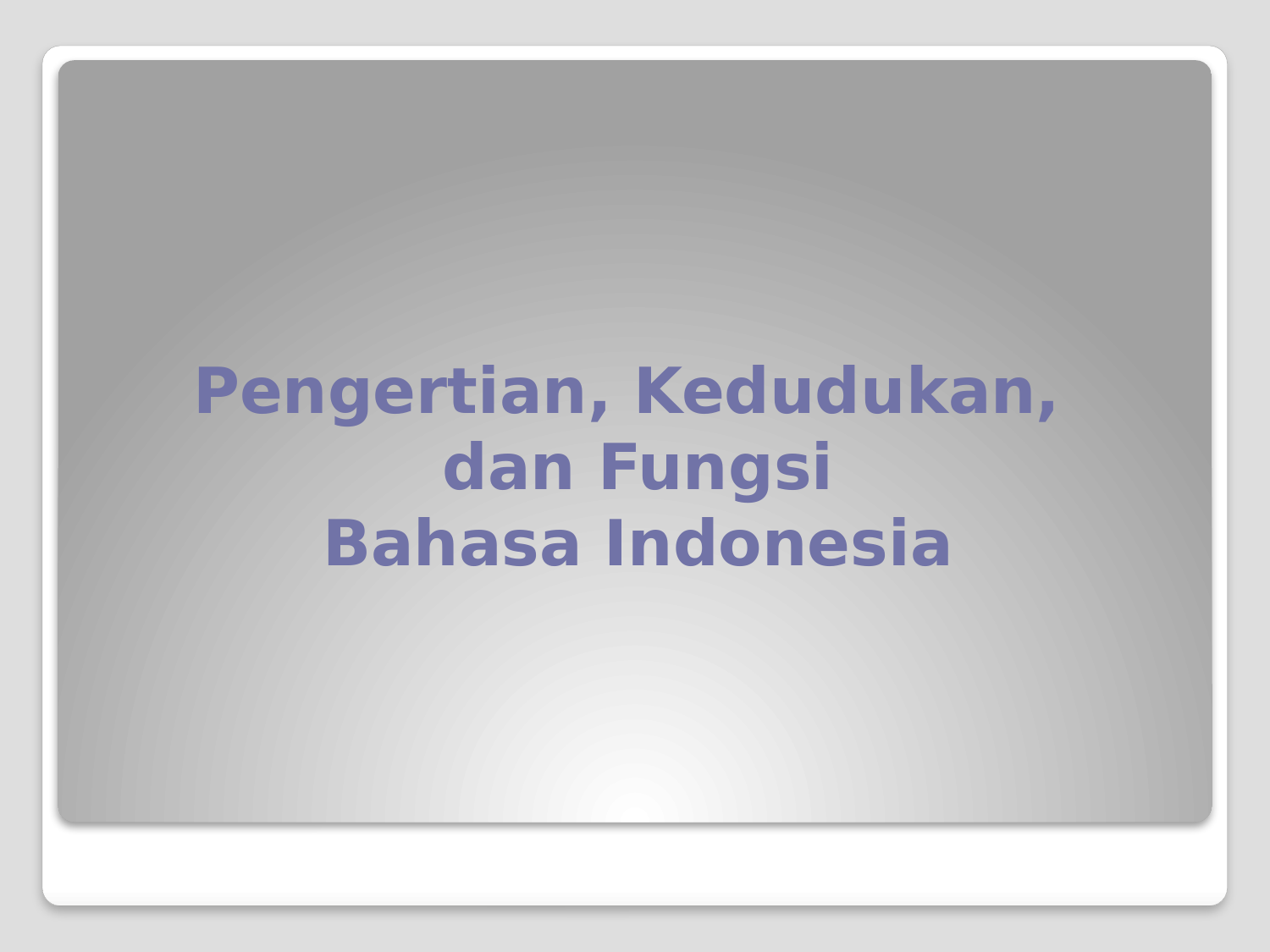

# Pengertian, Kedudukan, dan Fungsi Bahasa Indonesia